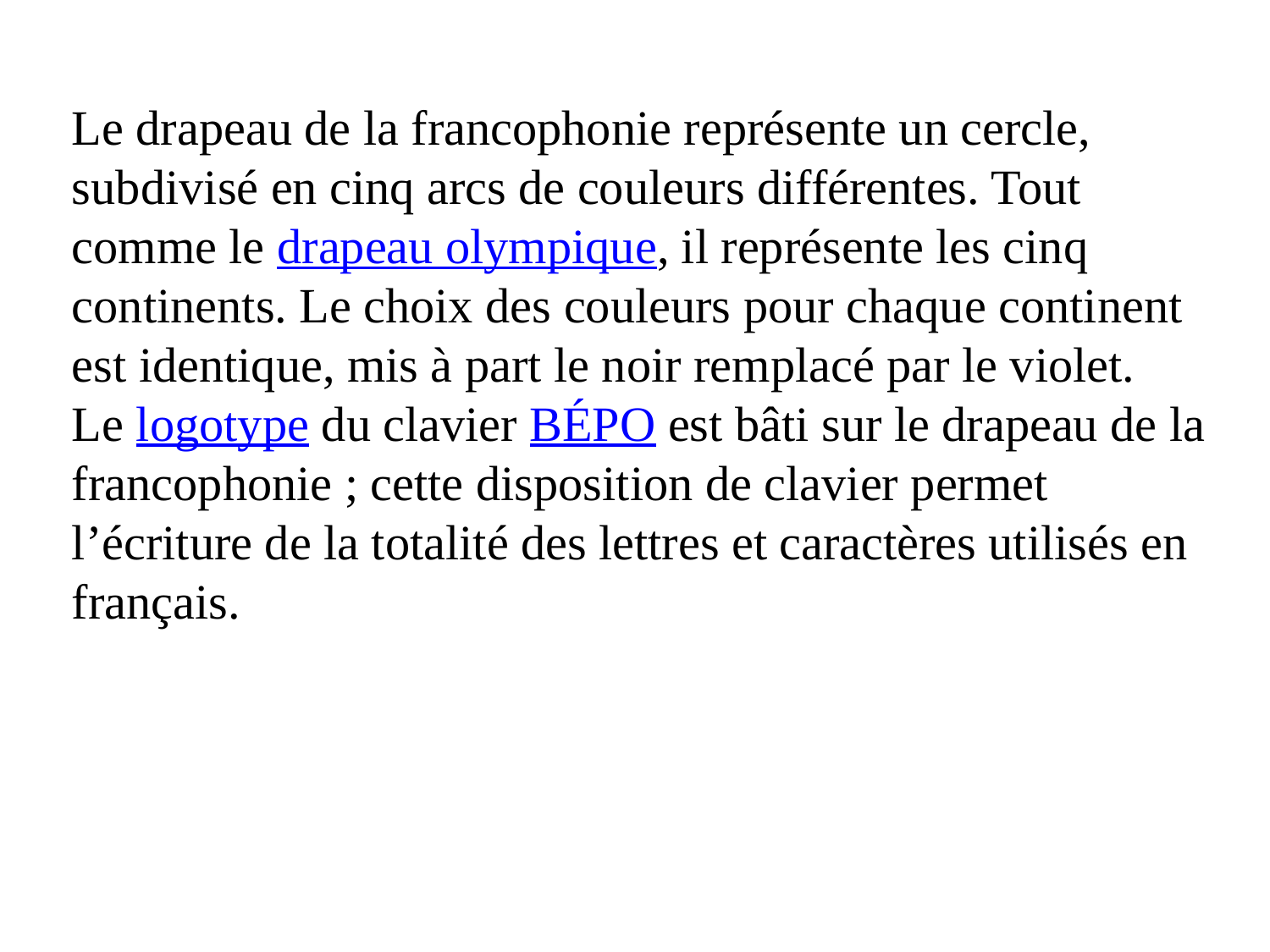

Le drapeau de la francophonie représente un cercle, subdivisé en cinq arcs de couleurs différentes. Tout comme le drapeau olympique, il représente les cinq continents. Le choix des couleurs pour chaque continent est identique, mis à part le noir remplacé par le violet.
Le logotype du clavier BÉPO est bâti sur le drapeau de la francophonie ; cette disposition de clavier permet l’écriture de la totalité des lettres et caractères utilisés en français.